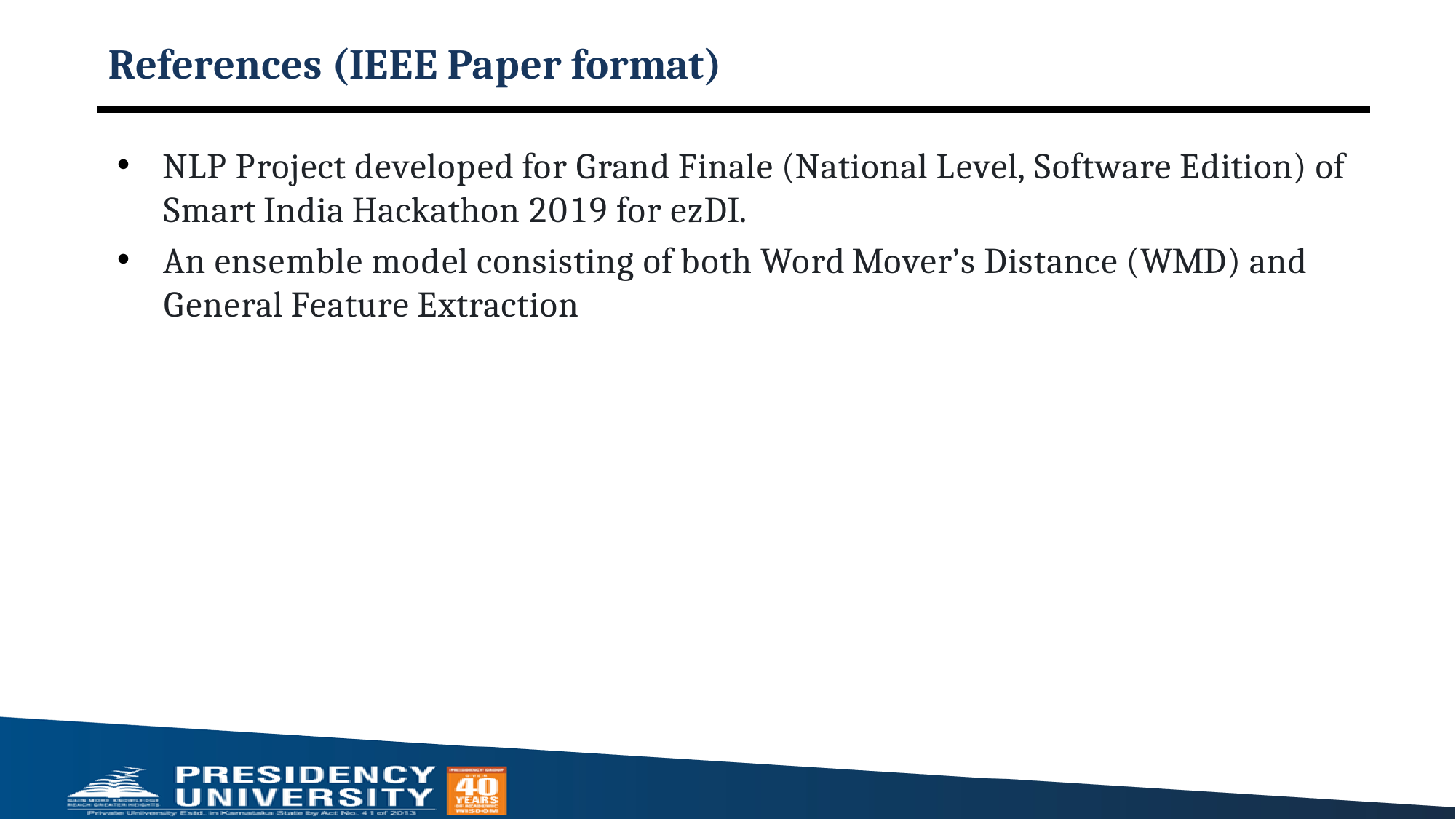

# References (IEEE Paper format)
NLP Project developed for Grand Finale (National Level, Software Edition) of Smart India Hackathon 2019 for ezDI.
An ensemble model consisting of both Word Mover’s Distance (WMD) and General Feature Extraction